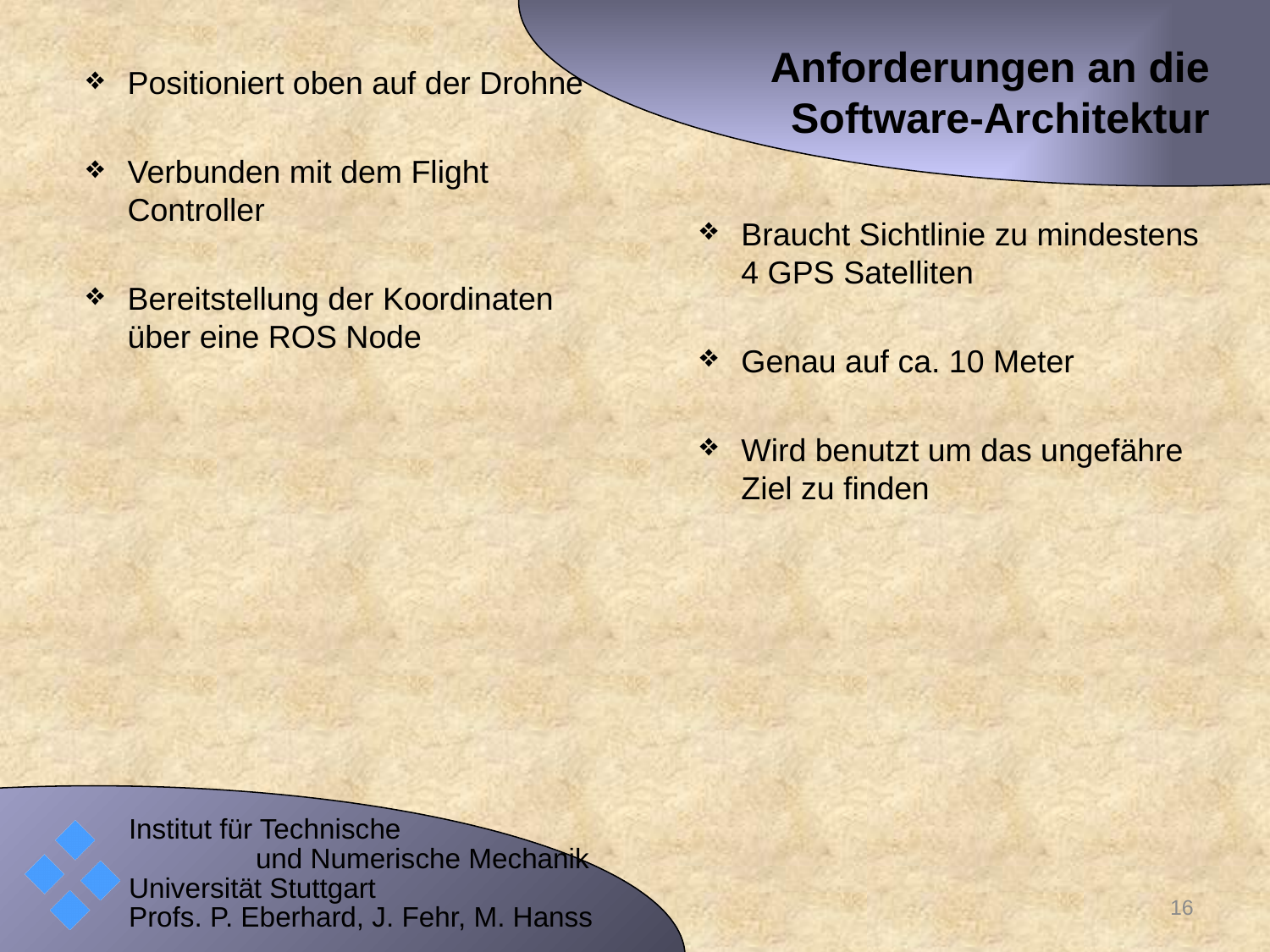

# Anforderungen an die Software-Architektur
Positioniert oben auf der Drohne

Verbunden mit dem Flight Controller

Bereitstellung der Koordinaten über eine ROS Node

Braucht Sichtlinie zu mindestens 4 GPS Satelliten

Genau auf ca. 10 Meter

Wird benutzt um das ungefähre Ziel zu finden

16